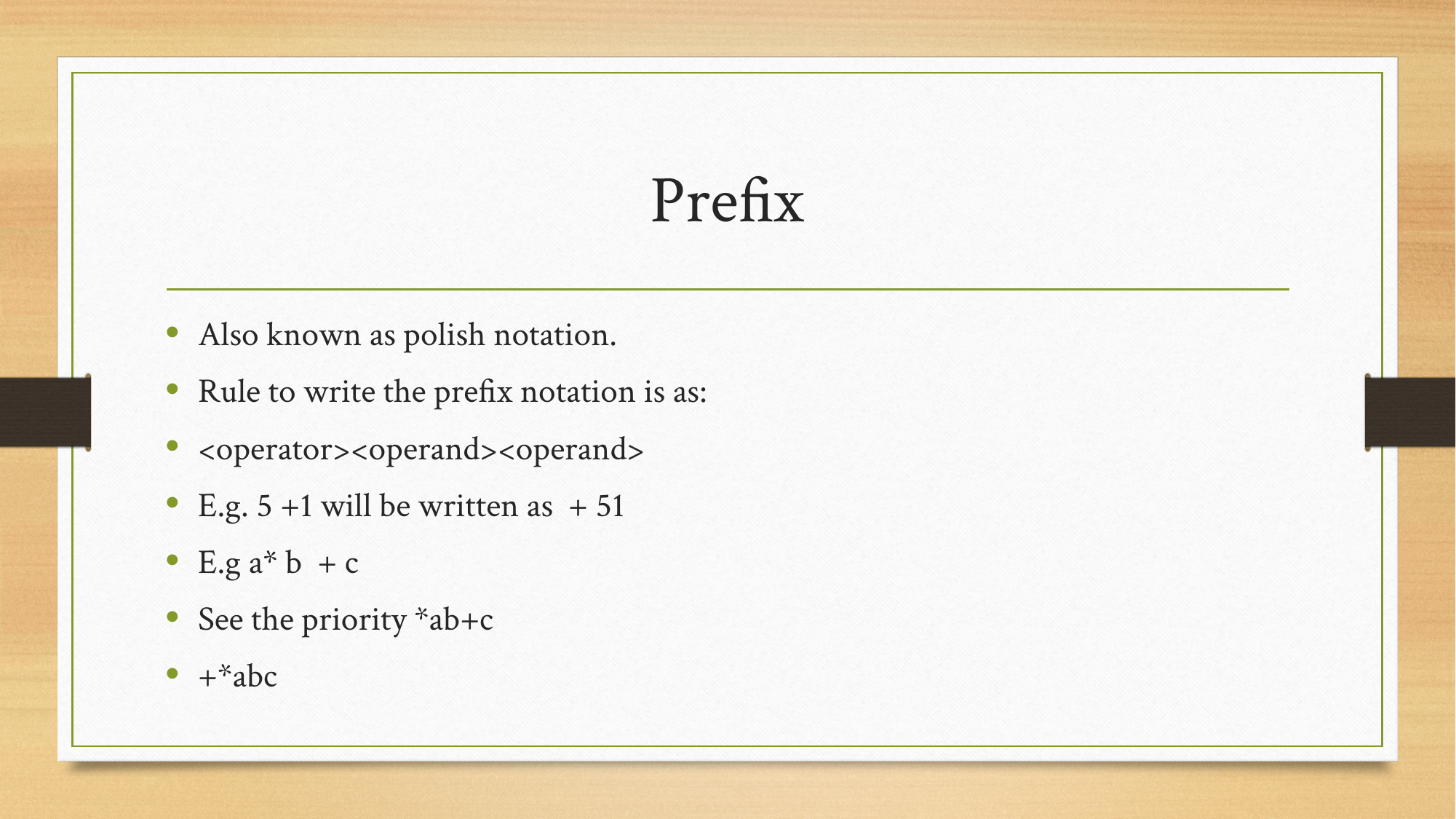

# Prefix
Also known as polish notation.
Rule to write the prefix notation is as:
<operator><operand><operand>
E.g. 5 +1 will be written as  + 51
E.g a* b  + c
See the priority *ab+c
+*abc